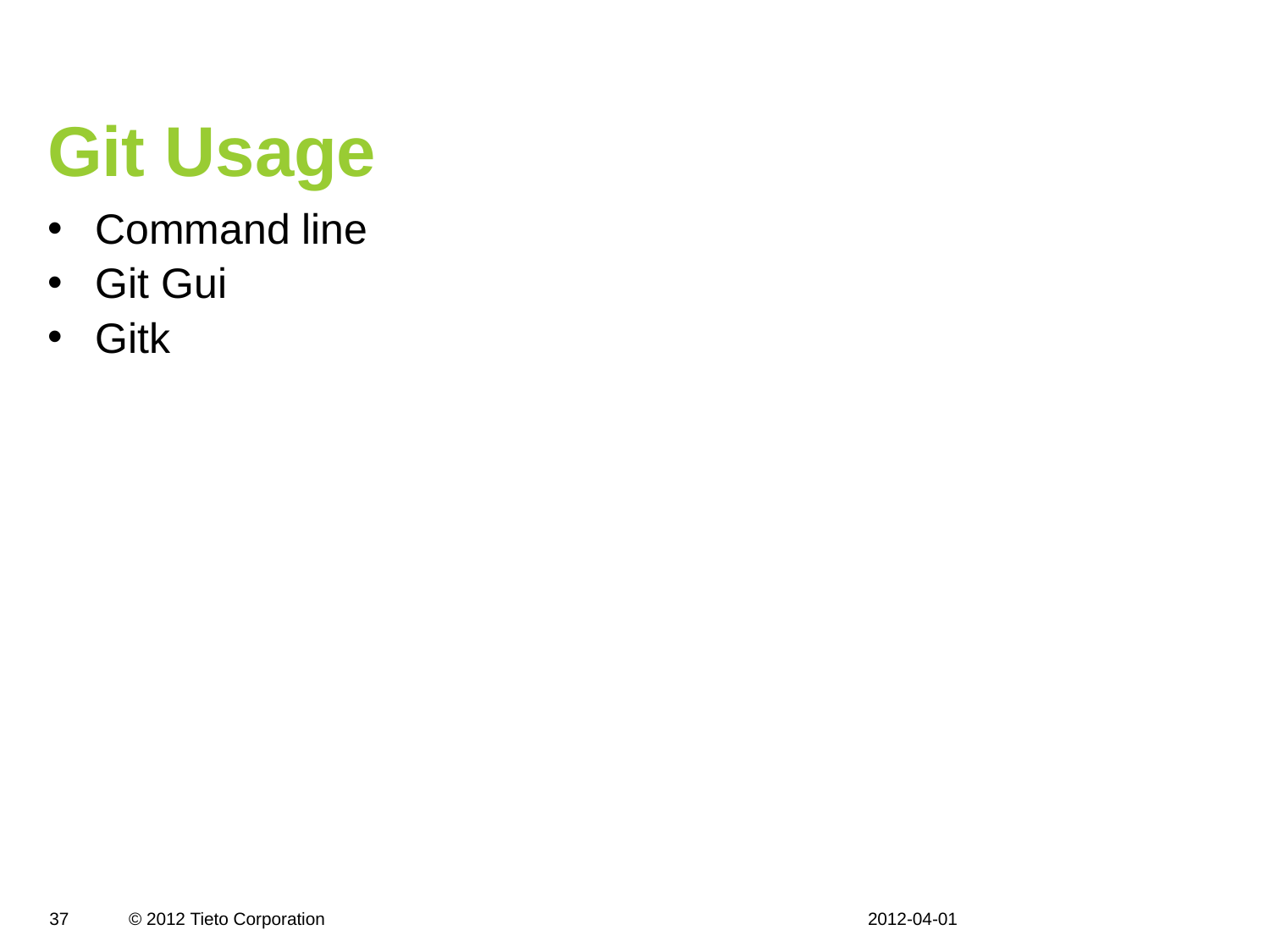

# Git Usage
Command line
Git Gui
Gitk
2012-04-01
37